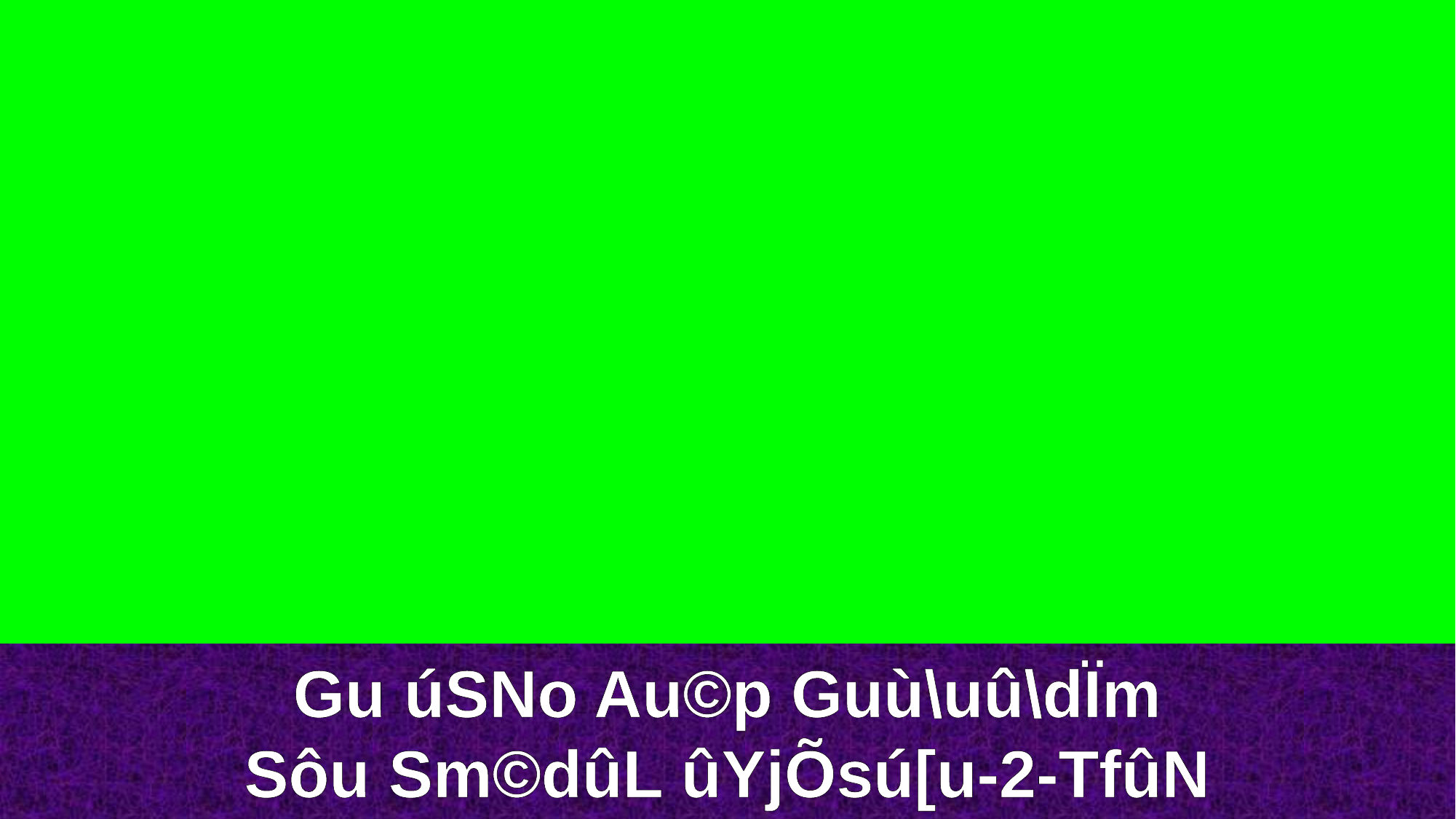

Gu úSNo Au©p Guù\uû\dÏm
Sôu Sm©dûL ûYjÕsú[u-2-TfûN